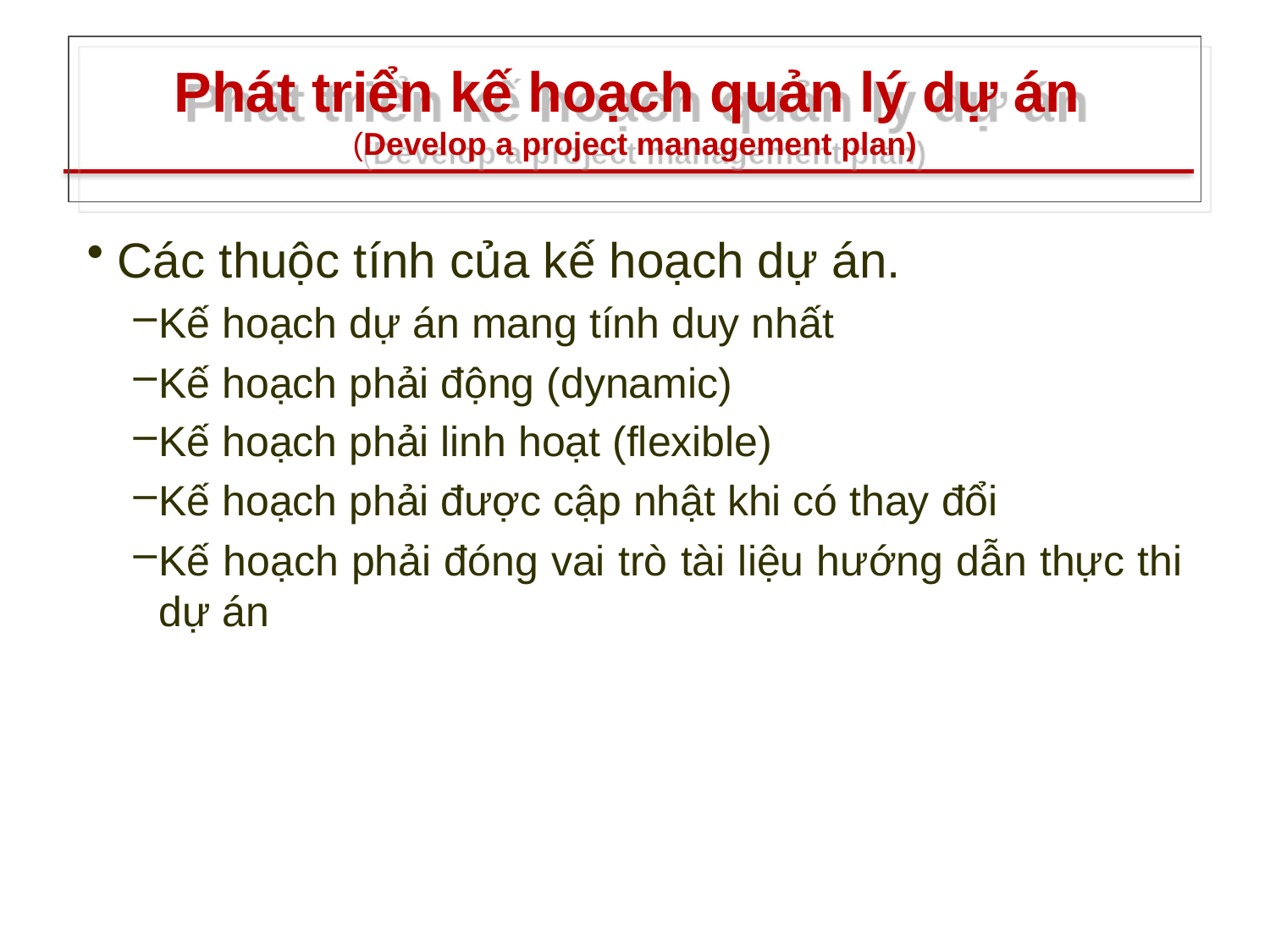

# Phát triển kế hoạch quản lý dự án (Develop a project management plan)
Các thuộc tính của kế hoạch dự án.
Kế hoạch dự án mang tính duy nhất
Kế hoạch phải động (dynamic)
Kế hoạch phải linh hoạt (flexible)
Kế hoạch phải được cập nhật khi có thay đổi
Kế hoạch phải đóng vai trò tài liệu hướng dẫn thực thi dự án